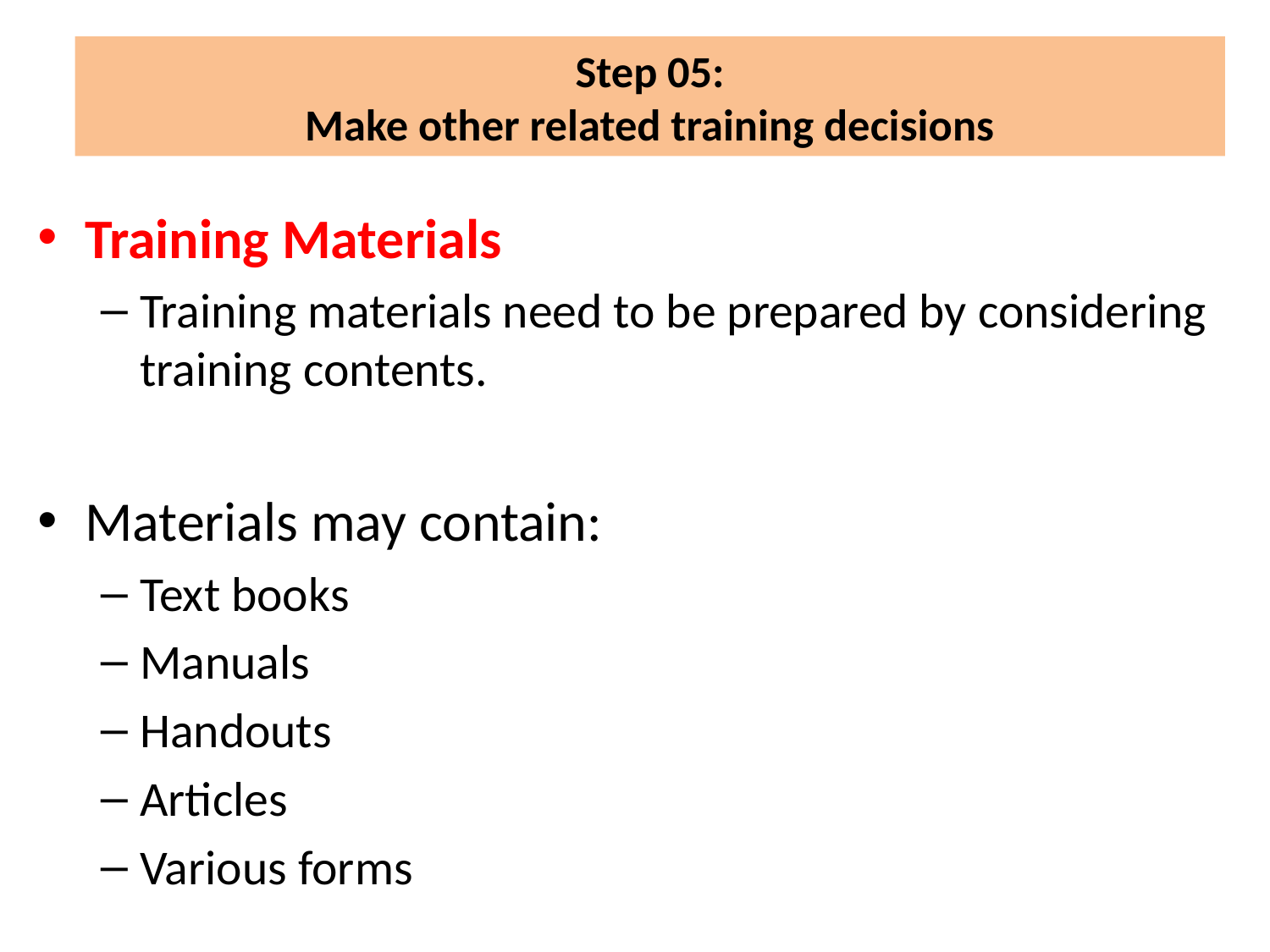

# Step 05: Make other related training decisions
Training Materials
Training materials need to be prepared by considering training contents.

Materials may contain:
Text books
Manuals
Handouts
Articles
Various forms